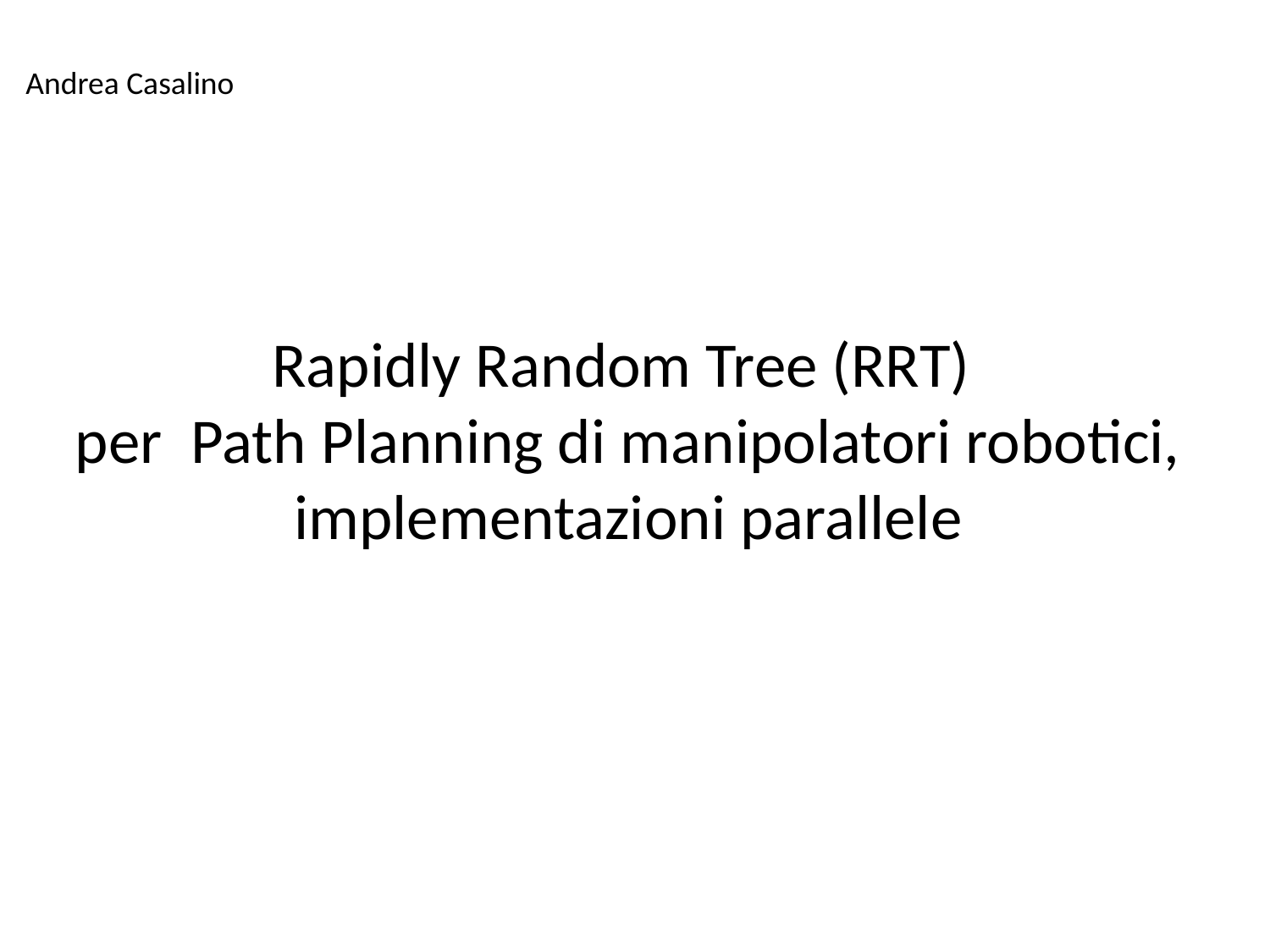

Andrea Casalino
Rapidly Random Tree (RRT)
per  Path Planning di manipolatori robotici, implementazioni parallele